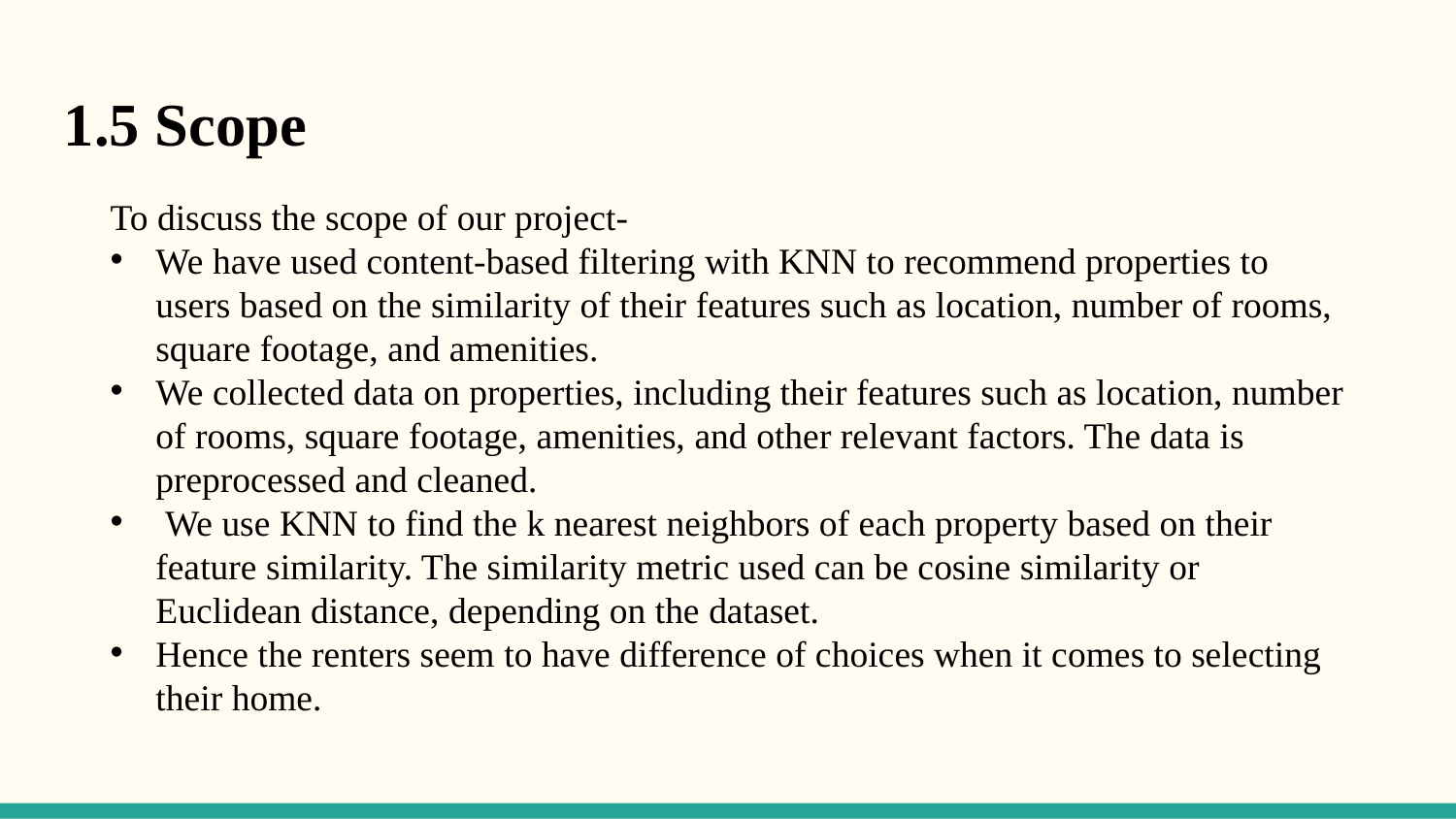

1.5 Scope

To discuss the scope of our project-
We have used content-based filtering with KNN to recommend properties to users based on the similarity of their features such as location, number of rooms, square footage, and amenities.
We collected data on properties, including their features such as location, number of rooms, square footage, amenities, and other relevant factors. The data is preprocessed and cleaned.
 We use KNN to find the k nearest neighbors of each property based on their feature similarity. The similarity metric used can be cosine similarity or Euclidean distance, depending on the dataset.
Hence the renters seem to have difference of choices when it comes to selecting their home.